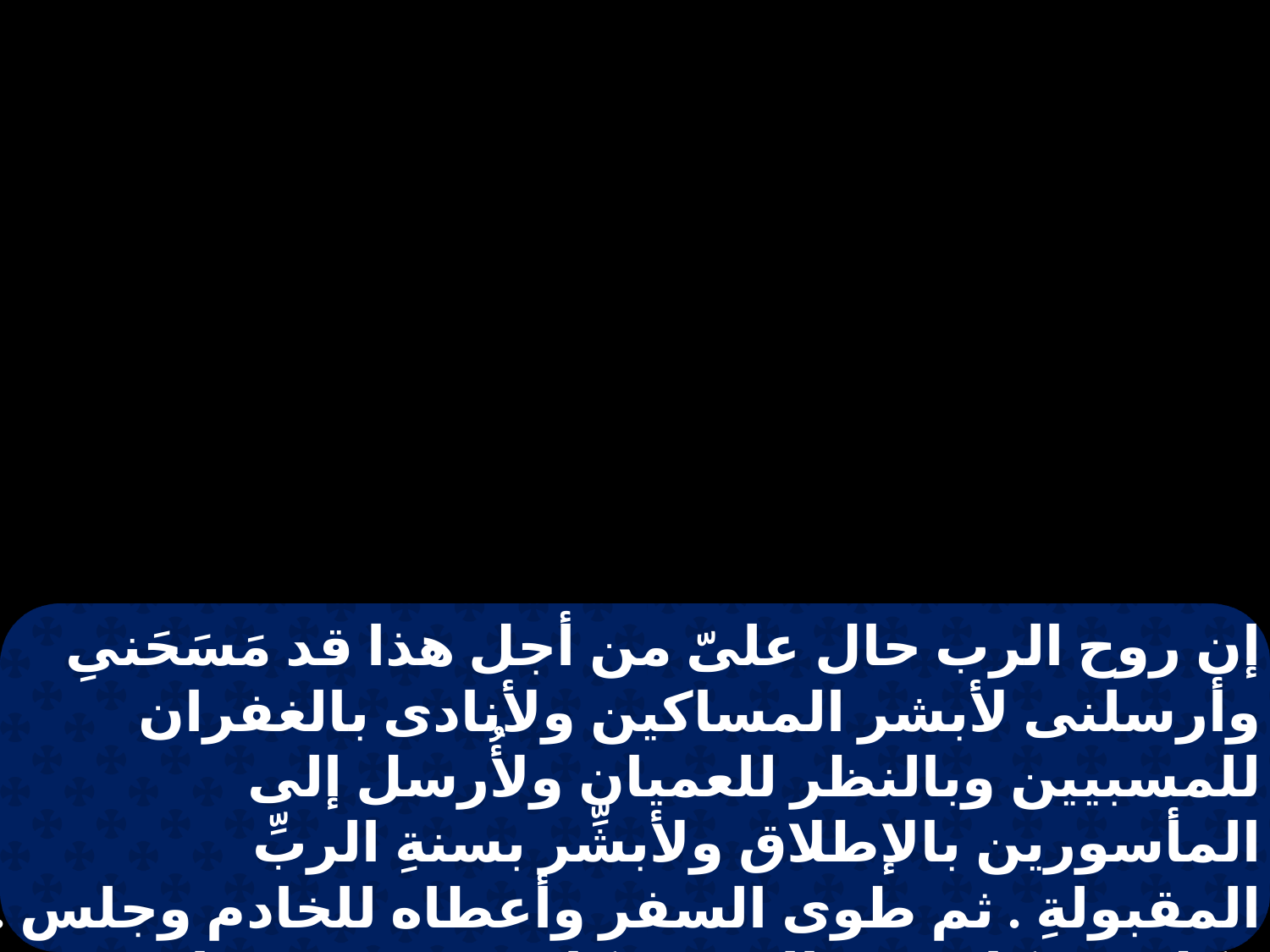

إن روح الرب حال علىّ من أجل هذا قد مَسَحَنىِ وأرسلنى لأبشر المساكين ولأنادى بالغفران للمسبيين وبالنظر للعميان ولأُرسل إلى المأسورين بالإطلاق ولأبشِّر بسنةِ الربِّ المقبولةِ . ثم طوى السفر وأعطاه للخادم وجلس . وكل من كان فى المجمع كانت عيونهم شاخصة إليه . فبدأ يقول لهم أنه اليوم قد تم هذا المكتوب فى مسامعكم . وكانوا يُشهدون له جميعاً .